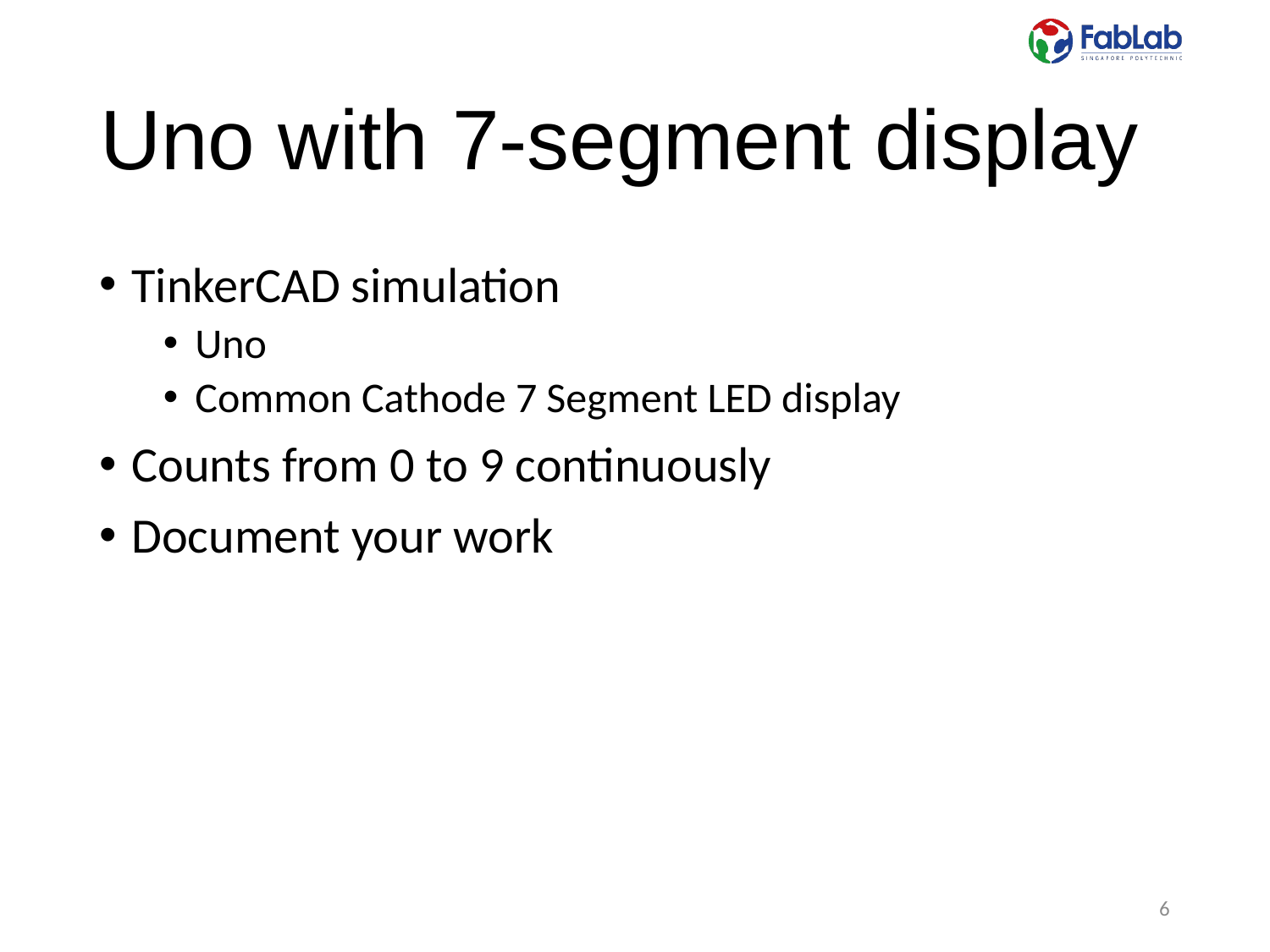

# Uno with 7-segment display
TinkerCAD simulation
Uno
Common Cathode 7 Segment LED display
Counts from 0 to 9 continuously
Document your work
6